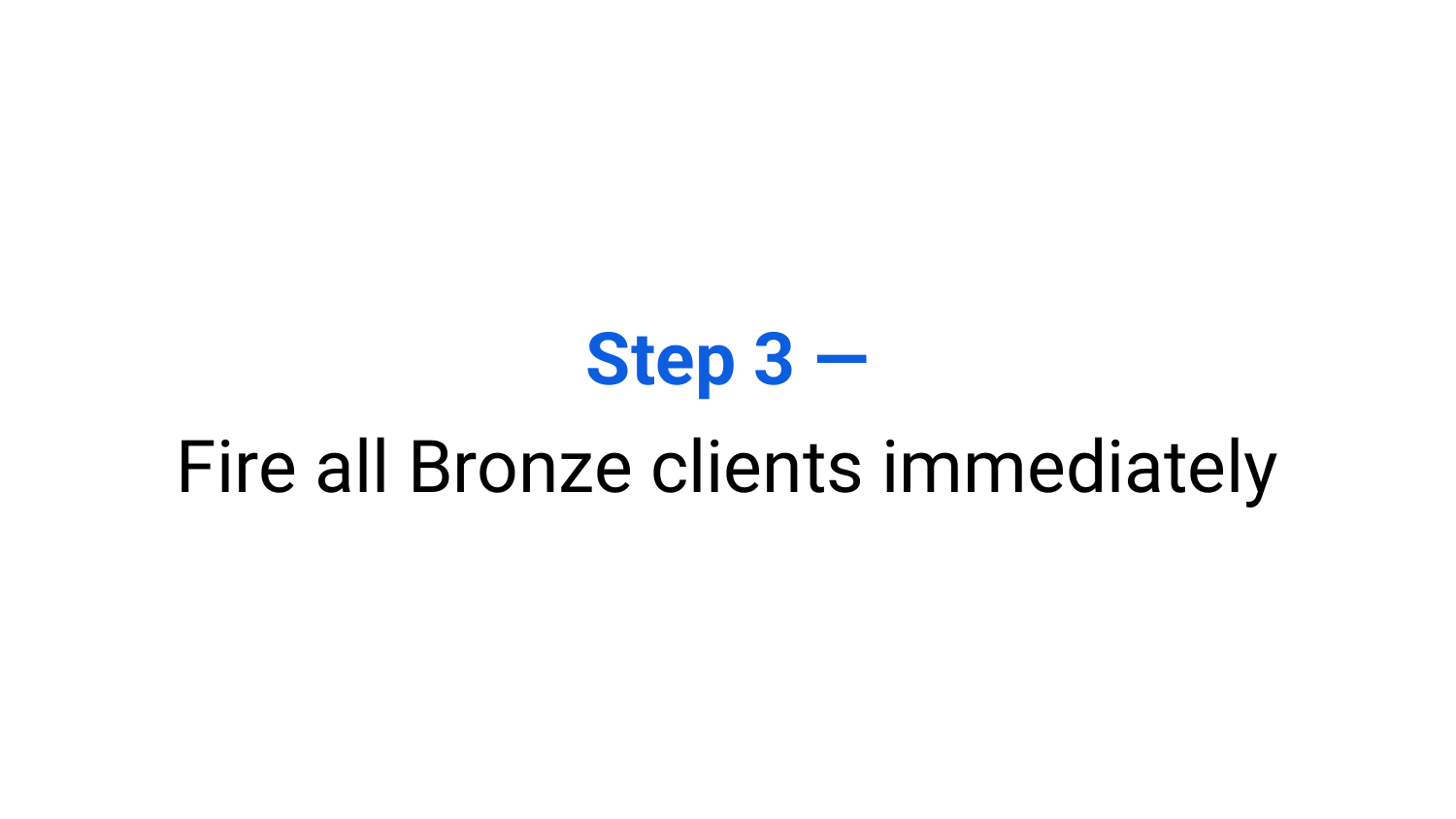

# Step 3 —
Fire all Bronze clients immediately